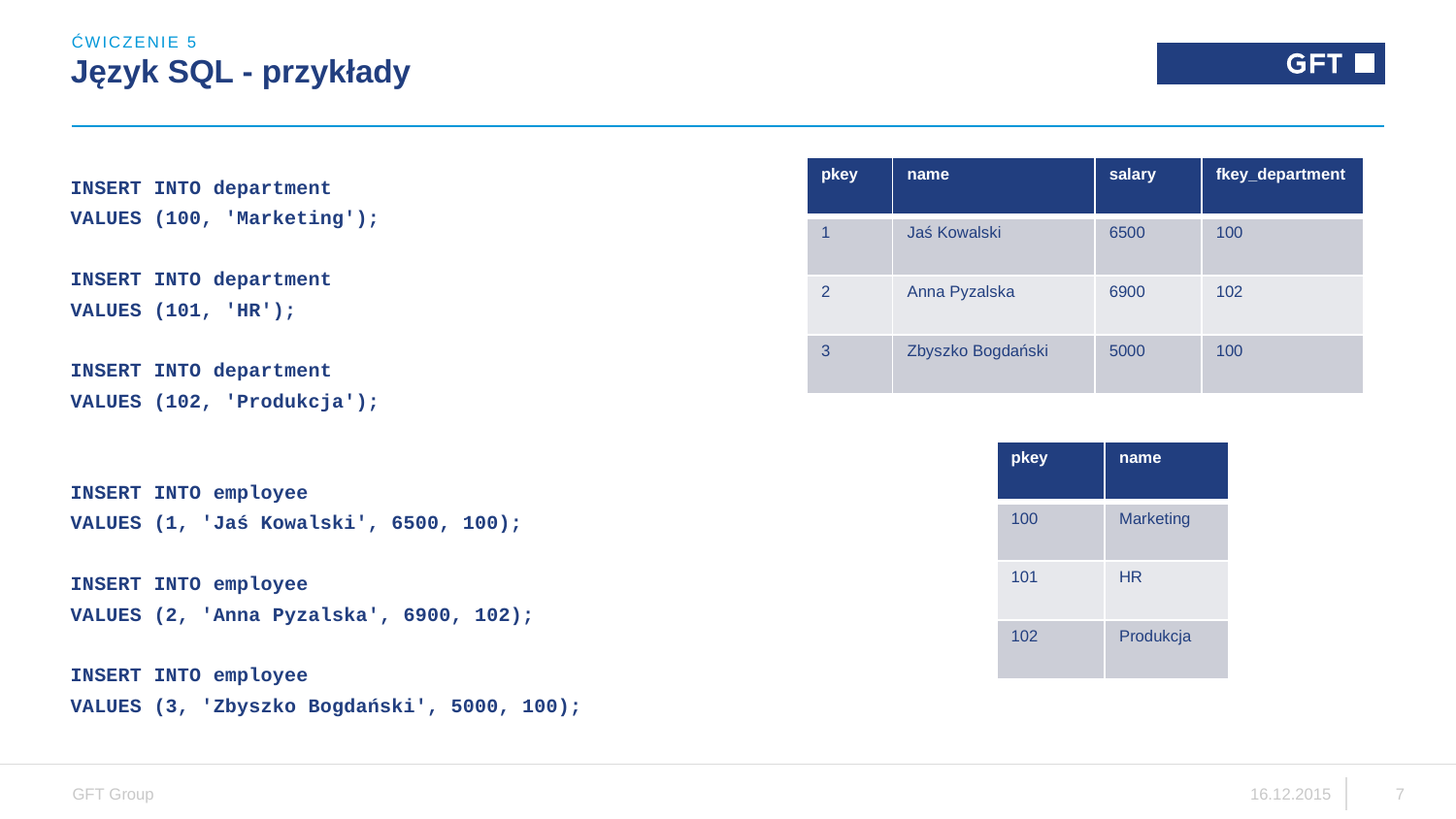

ĆWICZENIE 5
# Język SQL - przykłady
| pkey | name | salary | fkey\_department |
| --- | --- | --- | --- |
| 1 | Jaś Kowalski | 6500 | 100 |
| 2 | Anna Pyzalska | 6900 | 102 |
| 3 | Zbyszko Bogdański | 5000 | 100 |
INSERT INTO department
VALUES (100, 'Marketing');

INSERT INTO department
VALUES (101, 'HR');

INSERT INTO department
VALUES (102, 'Produkcja');

INSERT INTO employee
VALUES (1, 'Jaś Kowalski', 6500, 100);

INSERT INTO employee
VALUES (2, 'Anna Pyzalska', 6900, 102);

INSERT INTO employee
VALUES (3, 'Zbyszko Bogdański', 5000, 100);
| pkey | name |
| --- | --- |
| 100 | Marketing |
| 101 | HR |
| 102 | Produkcja |